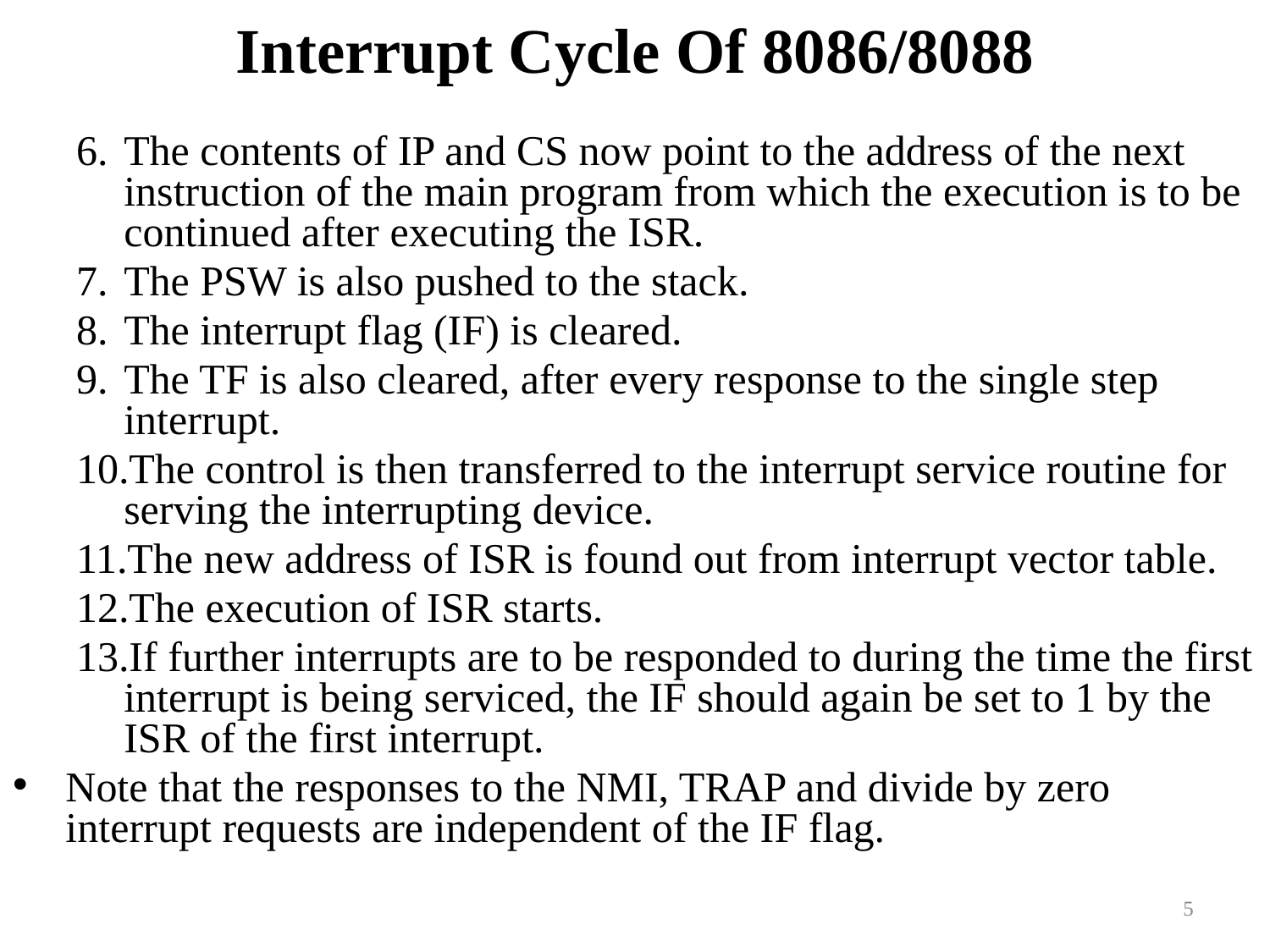

# Interrupt Cycle Of 8086/8088
The contents of IP and CS now point to the address of the next instruction of the main program from which the execution is to be continued after executing the ISR.
The PSW is also pushed to the stack.
The interrupt flag (IF) is cleared.
The TF is also cleared, after every response to the single step interrupt.
The control is then transferred to the interrupt service routine for serving the interrupting device.
The new address of ISR is found out from interrupt vector table.
The execution of ISR starts.
If further interrupts are to be responded to during the time the first interrupt is being serviced, the IF should again be set to 1 by the ISR of the first interrupt.
Note that the responses to the NMI, TRAP and divide by zero interrupt requests are independent of the IF flag.
5